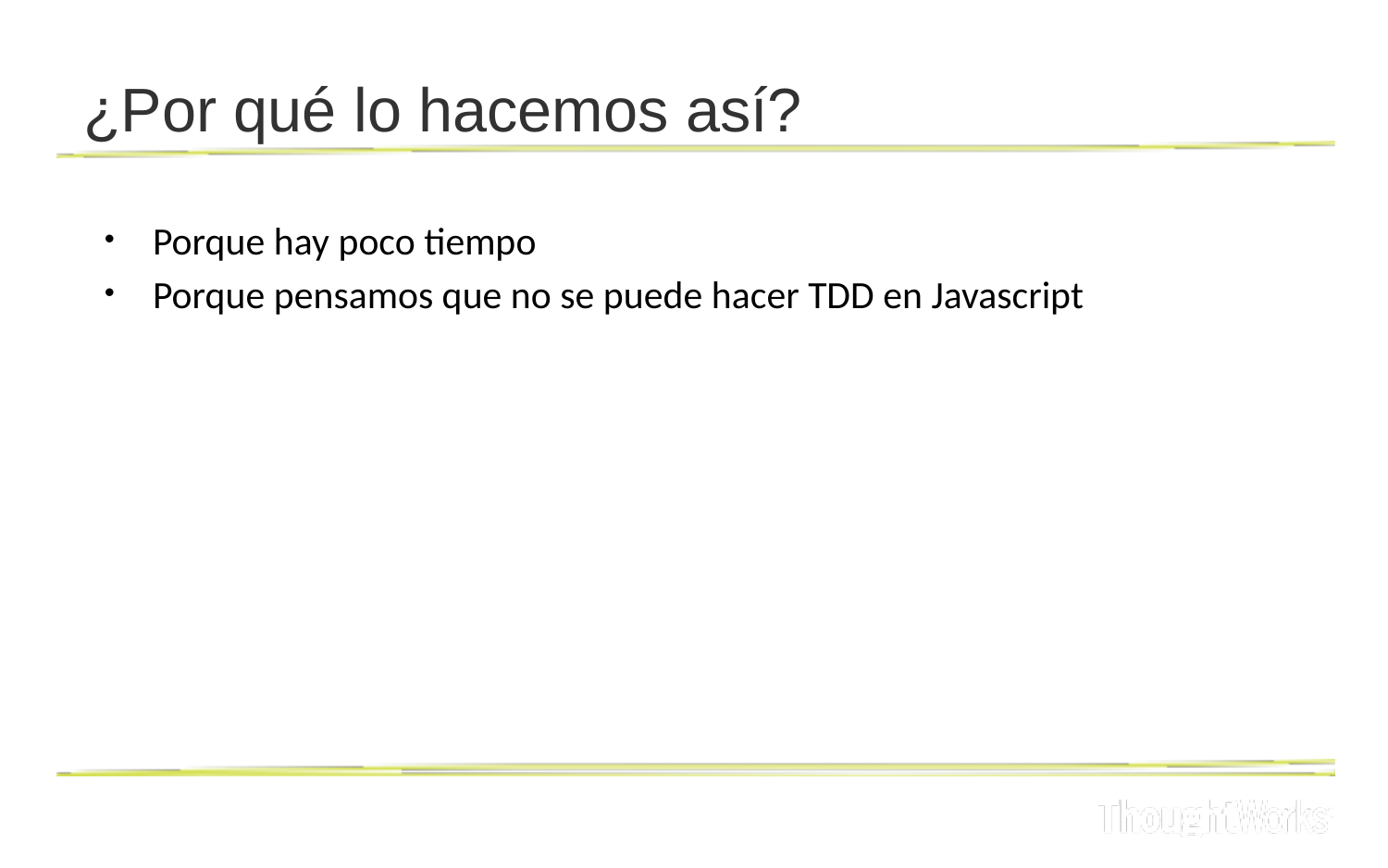

# ¿Por qué lo hacemos así?
Porque hay poco tiempo
Porque pensamos que no se puede hacer TDD en Javascript